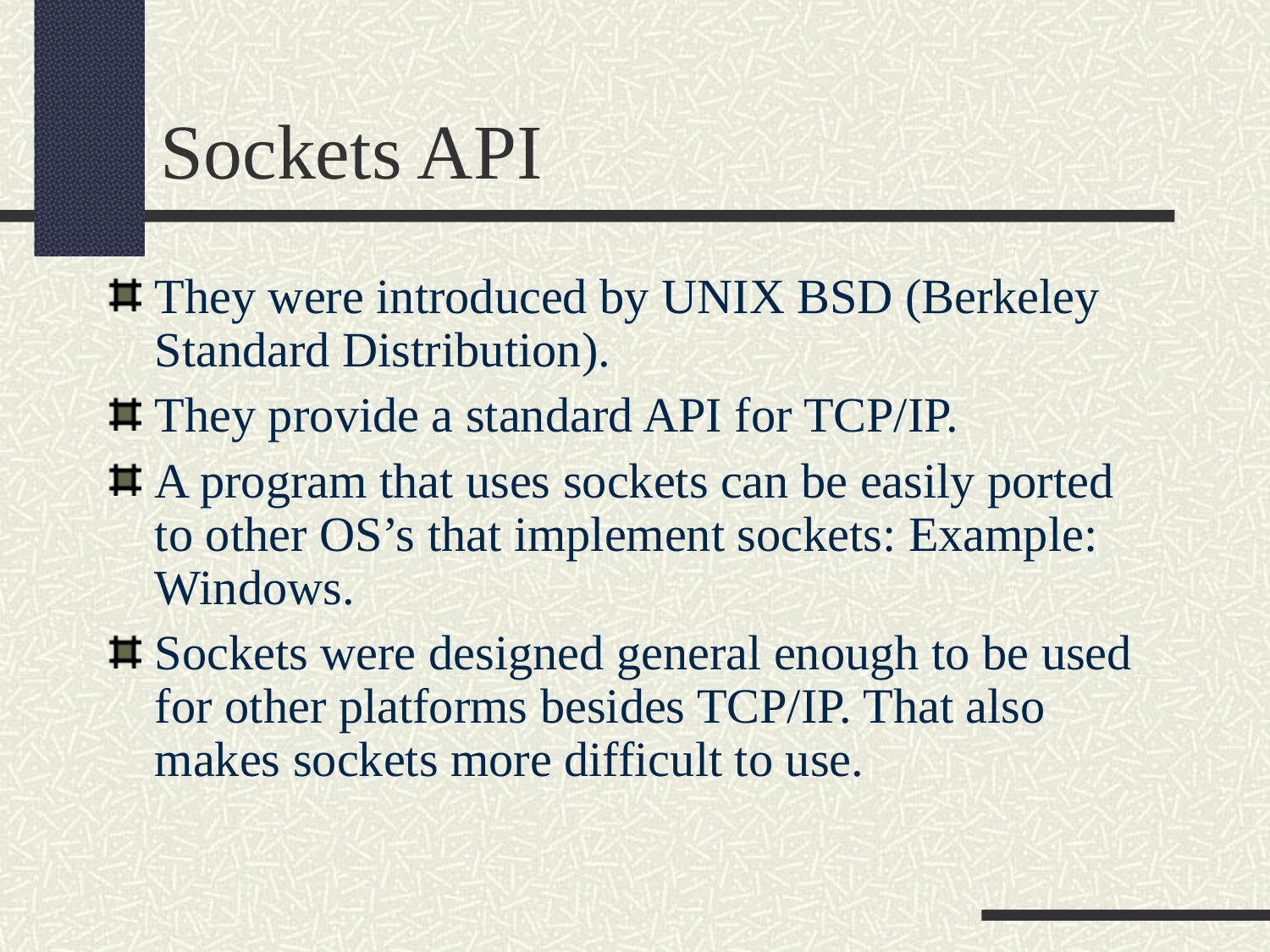

Sockets API
They were introduced by UNIX BSD (Berkeley Standard Distribution).
They provide a standard API for TCP/IP.
A program that uses sockets can be easily ported to other OS’s that implement sockets: Example: Windows.
Sockets were designed general enough to be used for other platforms besides TCP/IP. That also makes sockets more difficult to use.